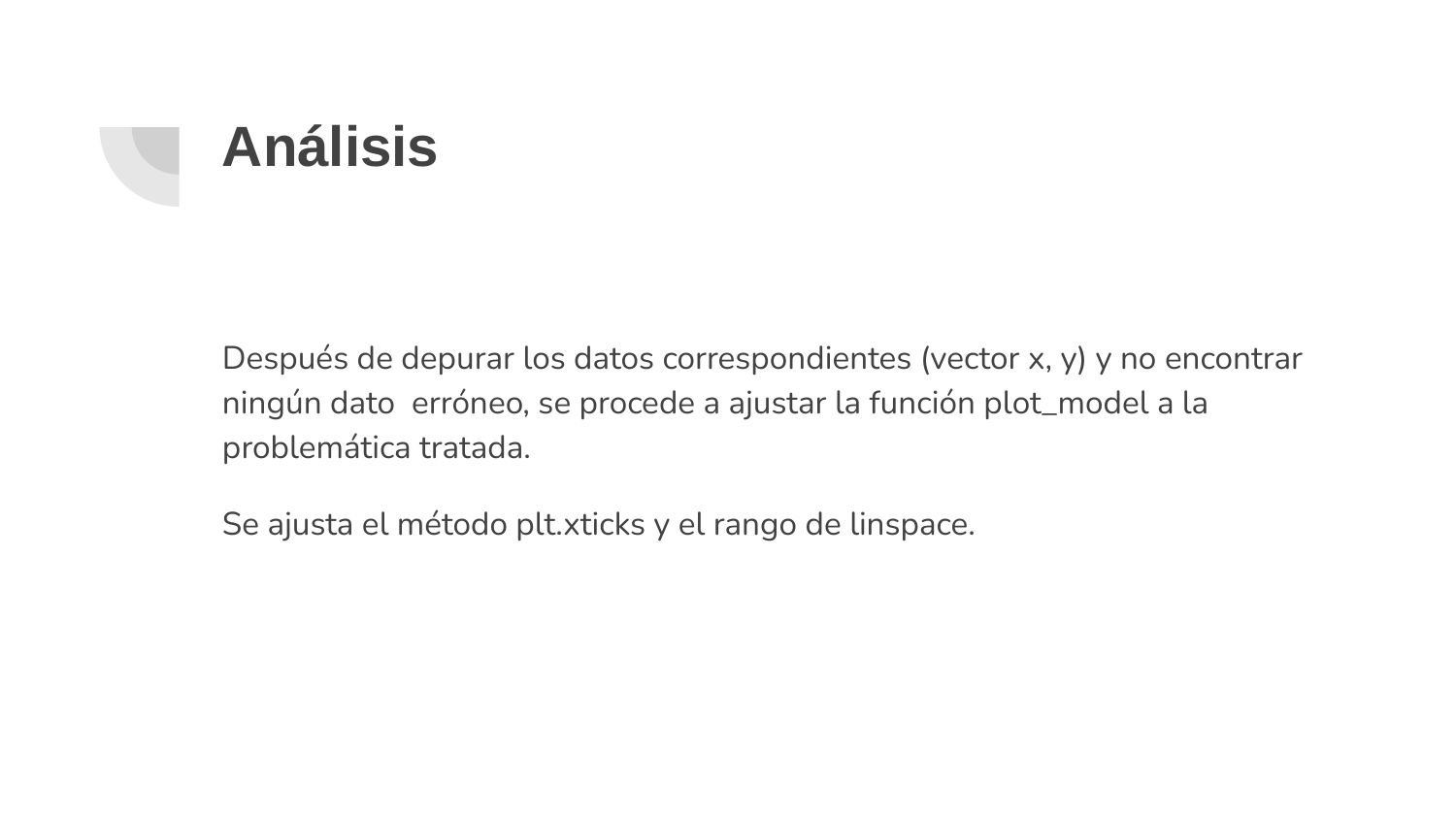

# Análisis
Después de depurar los datos correspondientes (vector x, y) y no encontrar ningún dato  erróneo, se procede a ajustar la función plot_model a la problemática tratada.
Se ajusta el método plt.xticks y el rango de linspace.